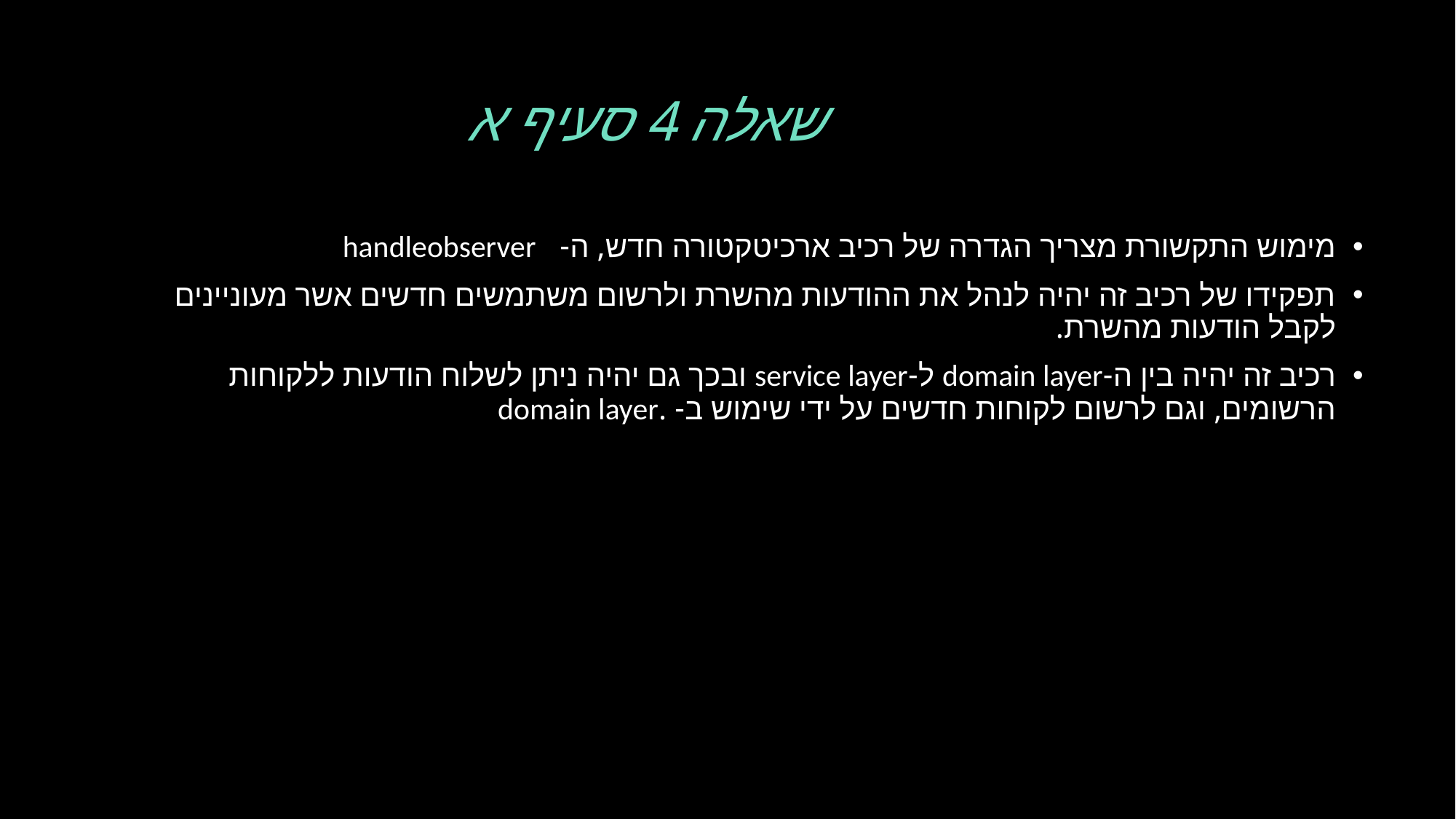

שאלה 4 סעיף א
מימוש התקשורת מצריך הגדרה של רכיב ארכיטקטורה חדש, ה-   handleobserver
תפקידו של רכיב זה יהיה לנהל את ההודעות מהשרת ולרשום משתמשים חדשים אשר מעוניינים לקבל הודעות מהשרת.
רכיב זה יהיה בין ה-domain layer ל-service layer ובכך גם יהיה ניתן לשלוח הודעות ללקוחות הרשומים, וגם לרשום לקוחות חדשים על ידי שימוש ב- .domain layer